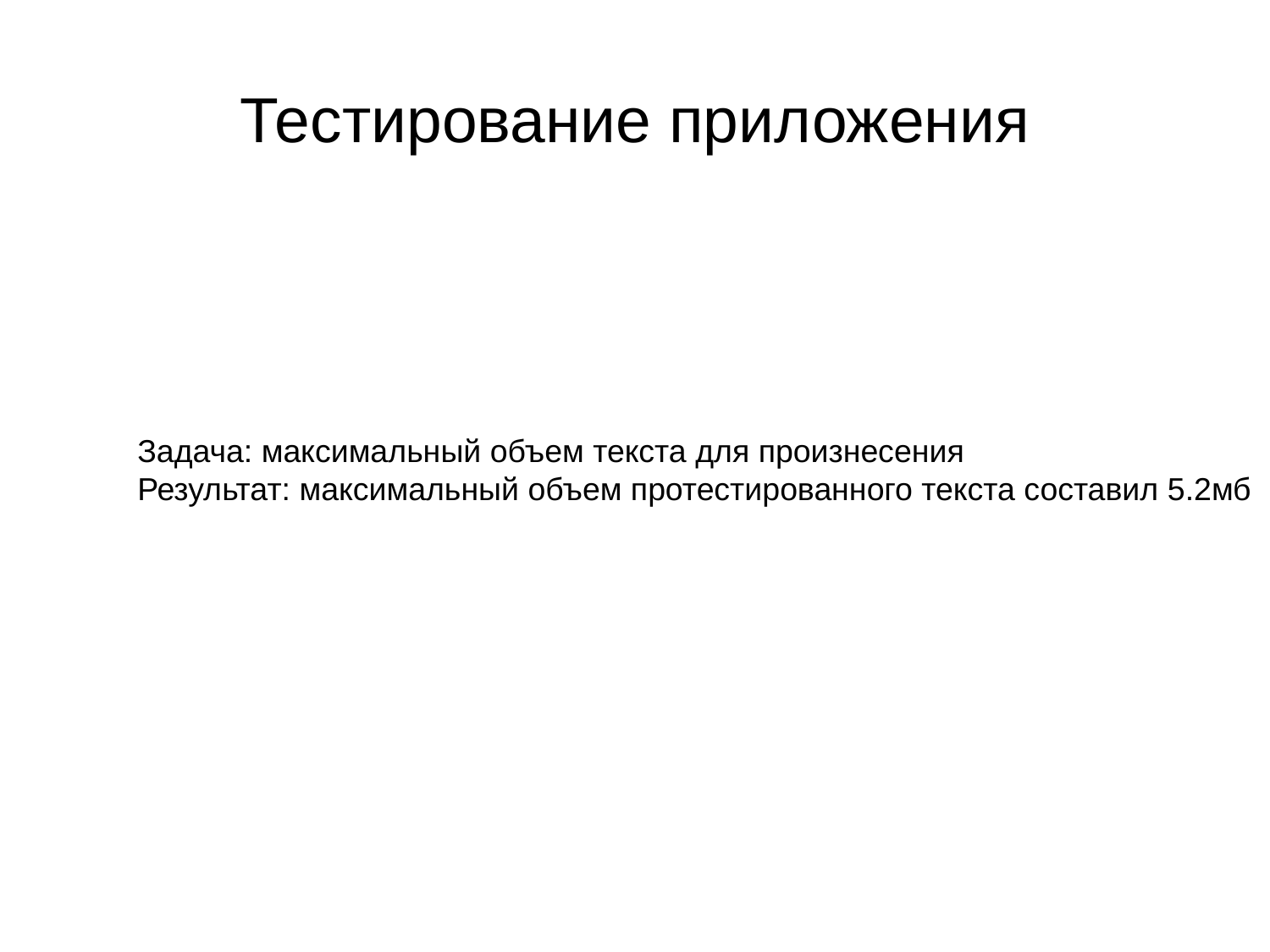

Тестирование приложения
Задача: максимальный объем текста для произнесения
Результат: максимальный объем протестированного текста составил 5.2мб